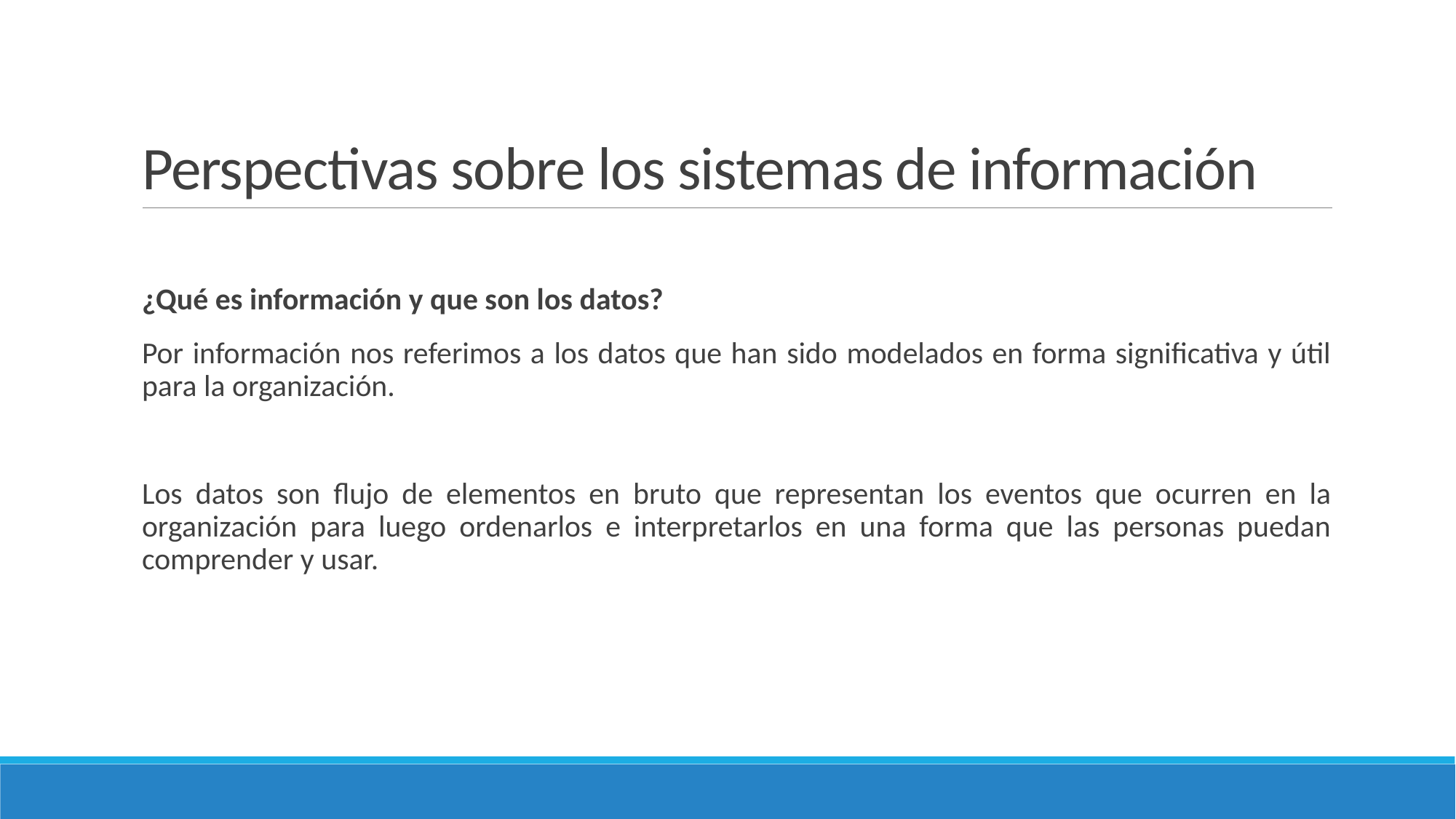

# Perspectivas sobre los sistemas de información

¿Qué es información y que son los datos?
Por información nos referimos a los datos que han sido modelados en forma significativa y útil para la organización.

Los datos son flujo de elementos en bruto que representan los eventos que ocurren en la organización para luego ordenarlos e interpretarlos en una forma que las personas puedan comprender y usar.